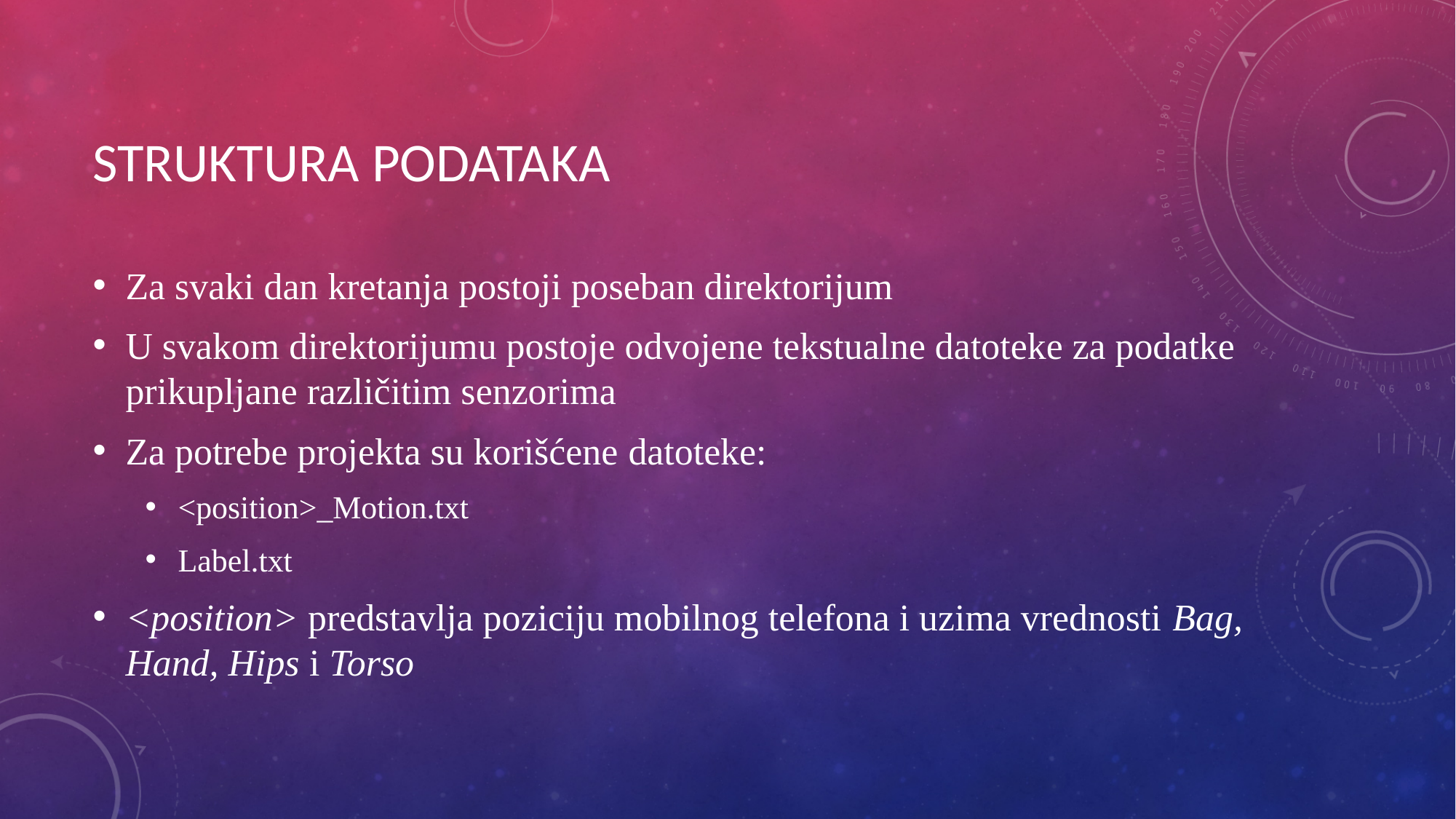

# Struktura podataka
Za svaki dan kretanja postoji poseban direktorijum
U svakom direktorijumu postoje odvojene tekstualne datoteke za podatke prikupljane različitim senzorima
Za potrebe projekta su korišćene datoteke:
<position>_Motion.txt
Label.txt
<position> predstavlja poziciju mobilnog telefona i uzima vrednosti Bag, Hand, Hips i Torso